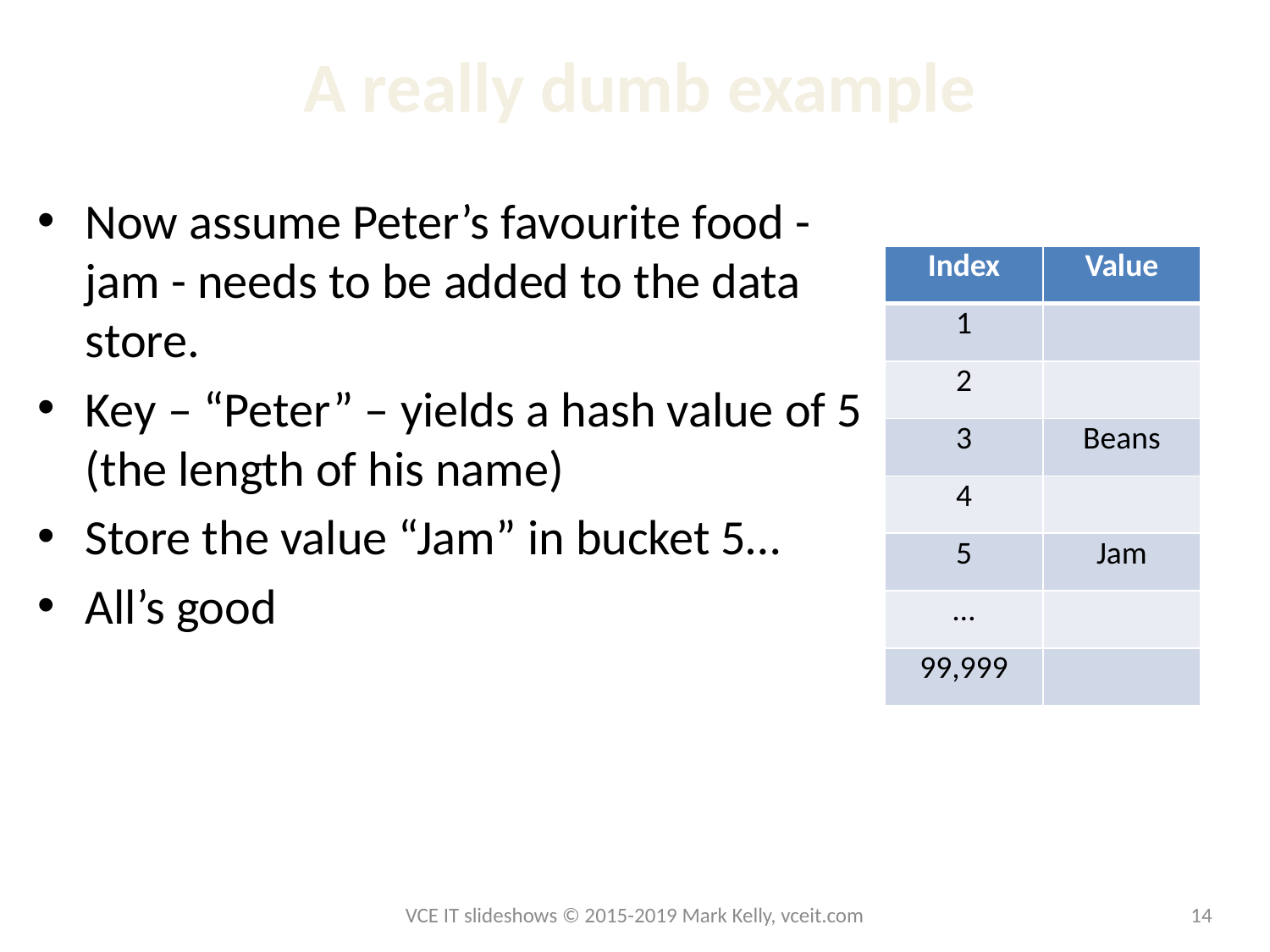

# A really dumb example
Now assume Peter’s favourite food - jam - needs to be added to the data store.
Key – “Peter” – yields a hash value of 5 (the length of his name)
Store the value “Jam” in bucket 5…
All’s good
| Index | Value |
| --- | --- |
| 1 |  |
| 2 |  |
| 3 | Beans |
| 4 |  |
| 5 | Jam |
| … |  |
| 99,999 |  |
VCE IT slideshows © 2015-2019 Mark Kelly, vceit.com
14